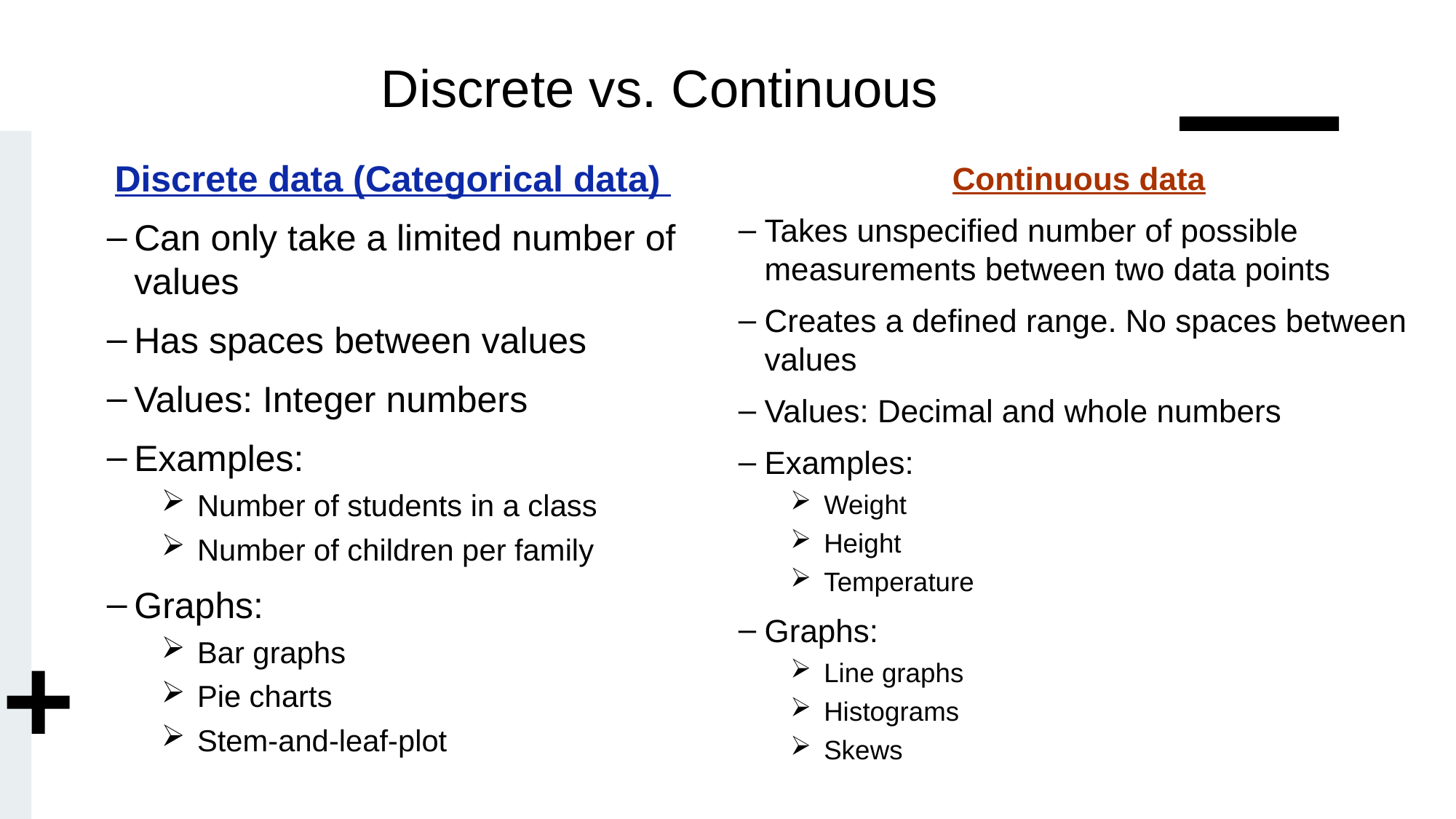

# Discrete vs. Continuous

Discrete data (Categorical data)
Can only take a limited number of values
Has spaces between values
Values: Integer numbers
Examples:
 Number of students in a class
 Number of children per family
Graphs:
 Bar graphs
 Pie charts
 Stem-and-leaf-plot

Continuous data
Takes unspecified number of possible measurements between two data points
Creates a defined range. No spaces between values
Values: Decimal and whole numbers
Examples:
 Weight
 Height
 Temperature
Graphs:
 Line graphs
 Histograms
 Skews